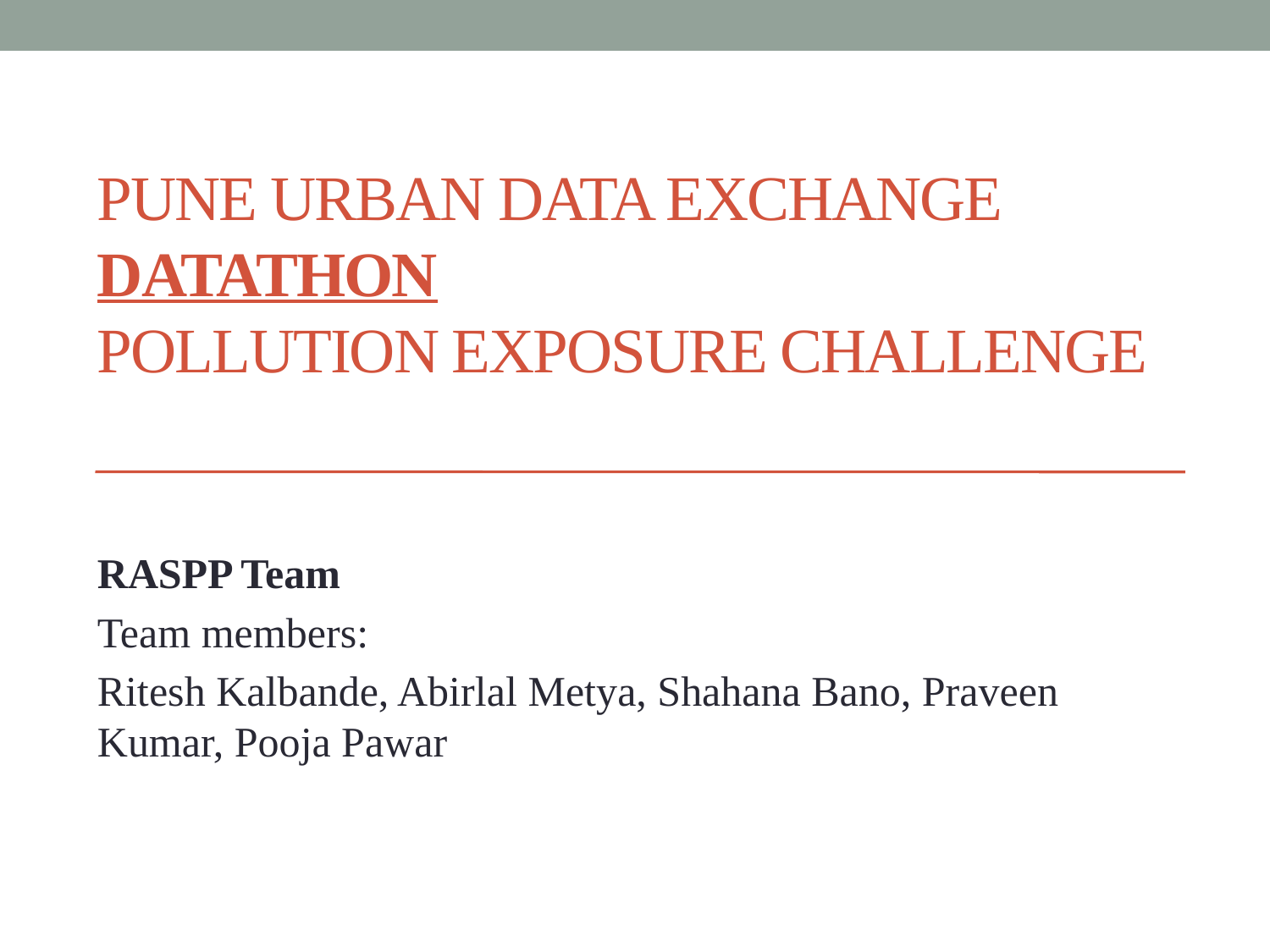

# Pune Urban Data Exchange Datathon Pollution exposure challenge
RASPP Team
Team members:
Ritesh Kalbande, Abirlal Metya, Shahana Bano, Praveen Kumar, Pooja Pawar